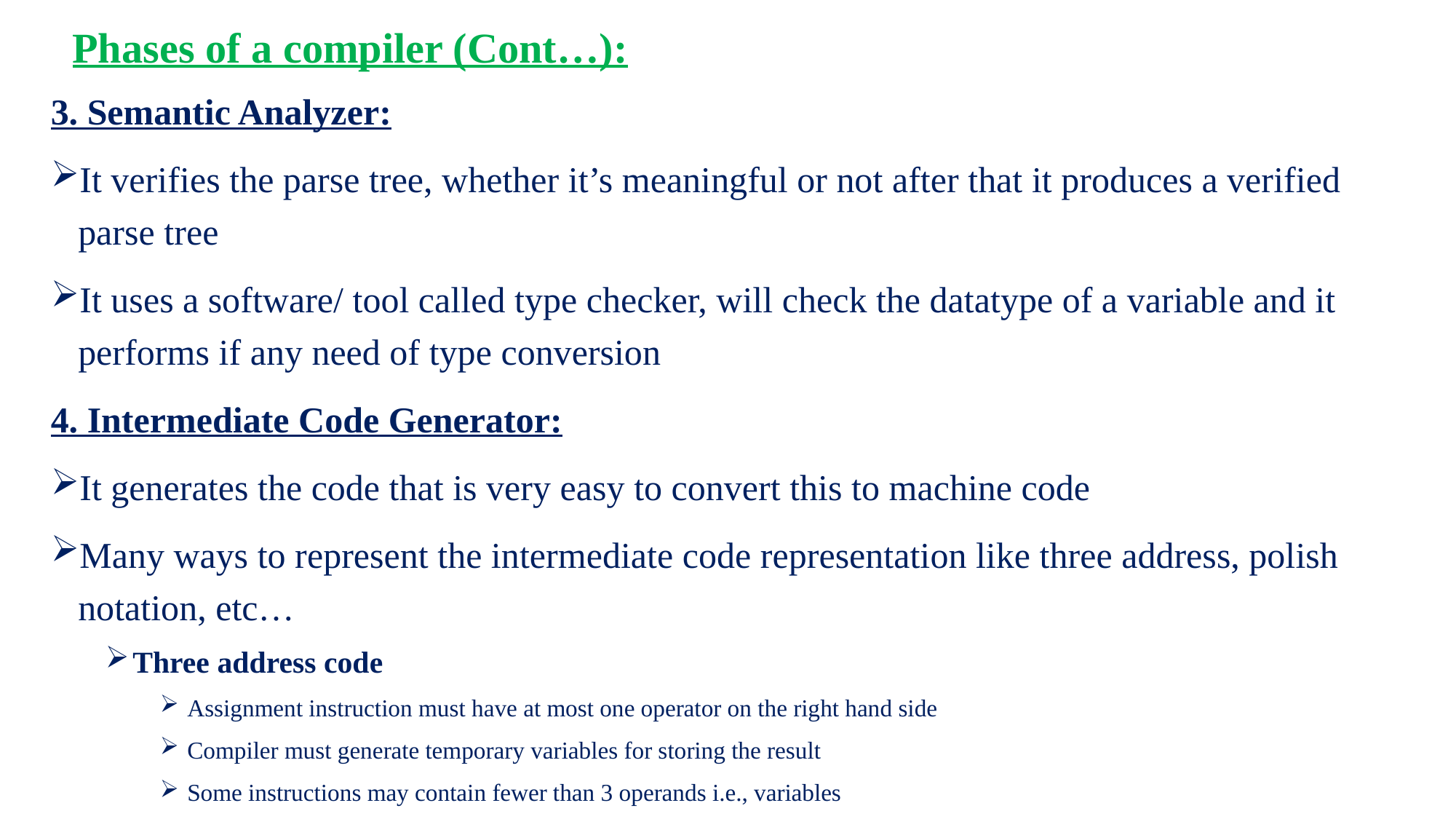

# Phases of a compiler (Cont…):
3. Semantic Analyzer:
It verifies the parse tree, whether it’s meaningful or not after that it produces a verified parse tree
It uses a software/ tool called type checker, will check the datatype of a variable and it performs if any need of type conversion
4. Intermediate Code Generator:
It generates the code that is very easy to convert this to machine code
Many ways to represent the intermediate code representation like three address, polish notation, etc…
Three address code
Assignment instruction must have at most one operator on the right hand side
Compiler must generate temporary variables for storing the result
Some instructions may contain fewer than 3 operands i.e., variables